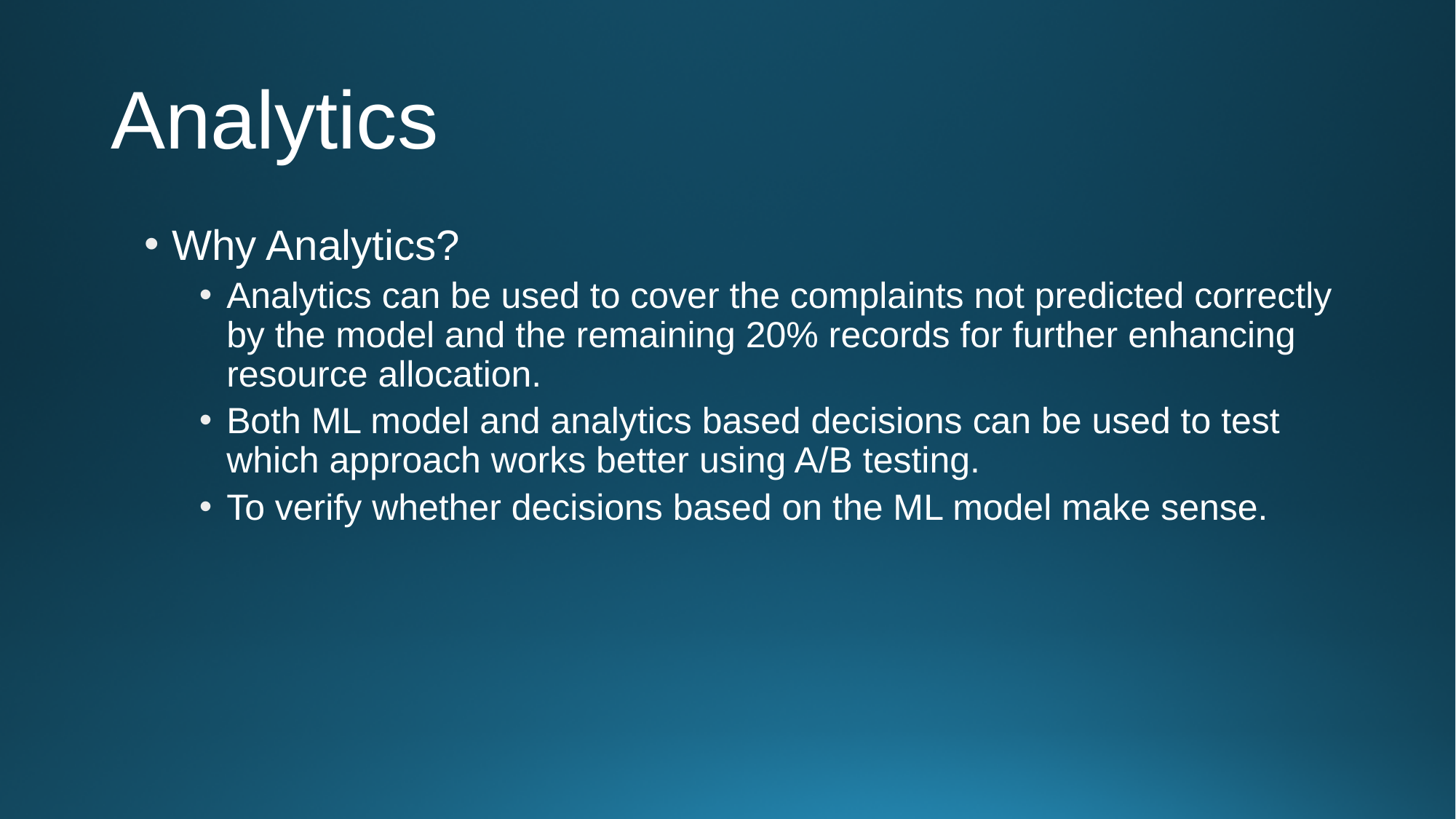

# Analytics
Why Analytics?
Analytics can be used to cover the complaints not predicted correctly by the model and the remaining 20% records for further enhancing resource allocation.
Both ML model and analytics based decisions can be used to test which approach works better using A/B testing.
To verify whether decisions based on the ML model make sense.